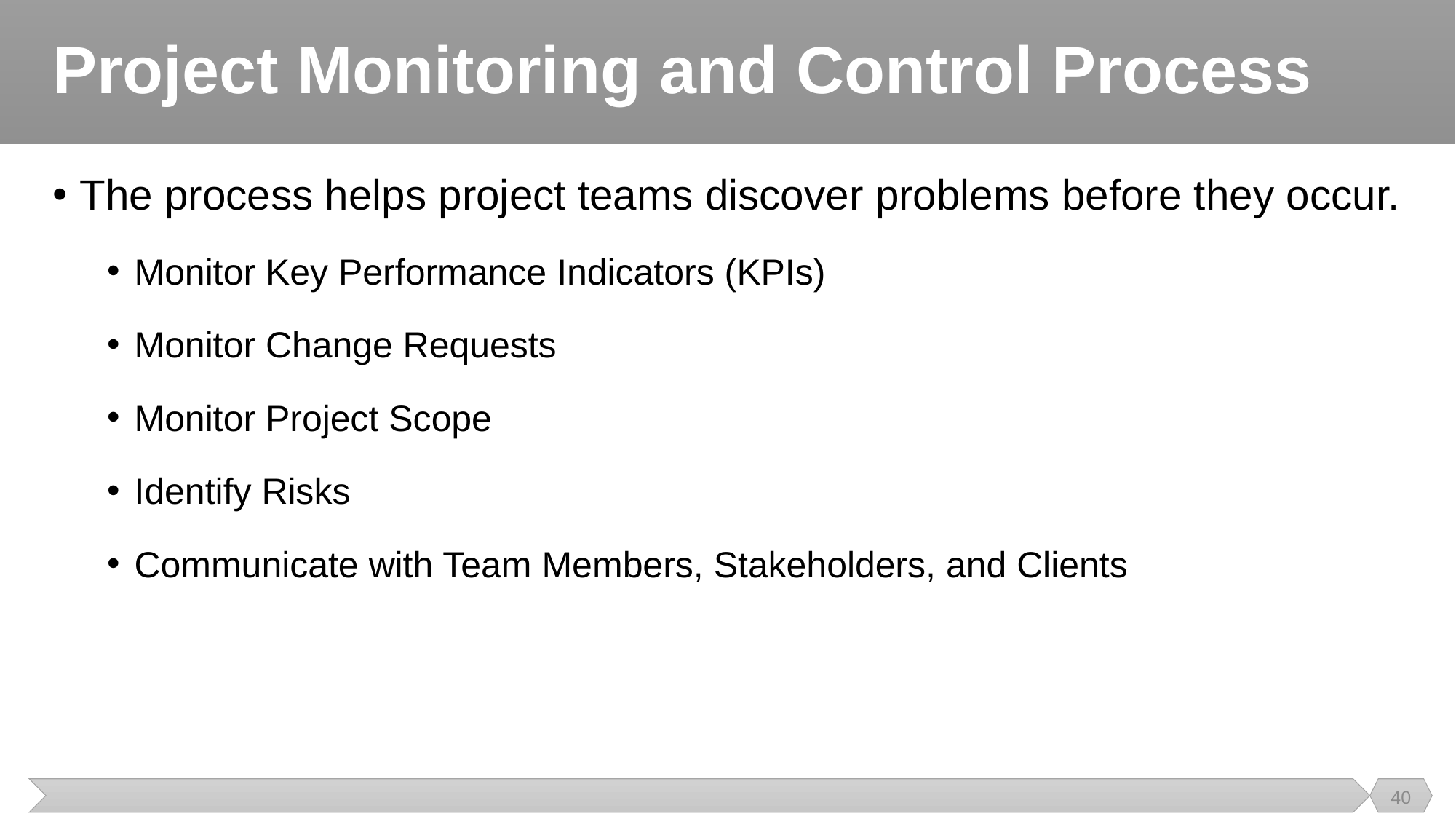

# Project Monitoring and Control Process
The process helps project teams discover problems before they occur.
Monitor Key Performance Indicators (KPIs)
Monitor Change Requests
Monitor Project Scope
Identify Risks
Communicate with Team Members, Stakeholders, and Clients
40